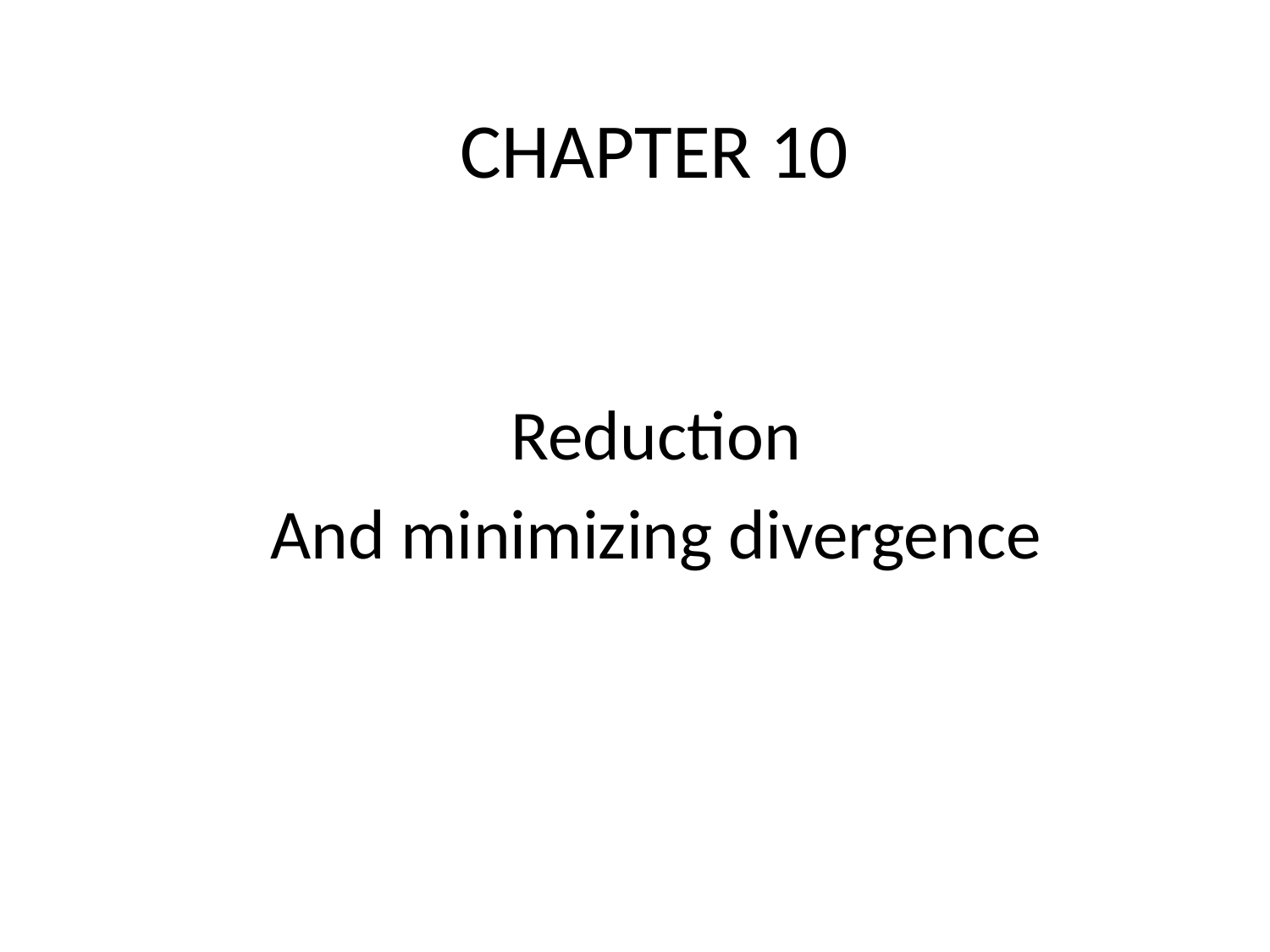

# CHAPTER 10
Reduction
And minimizing divergence